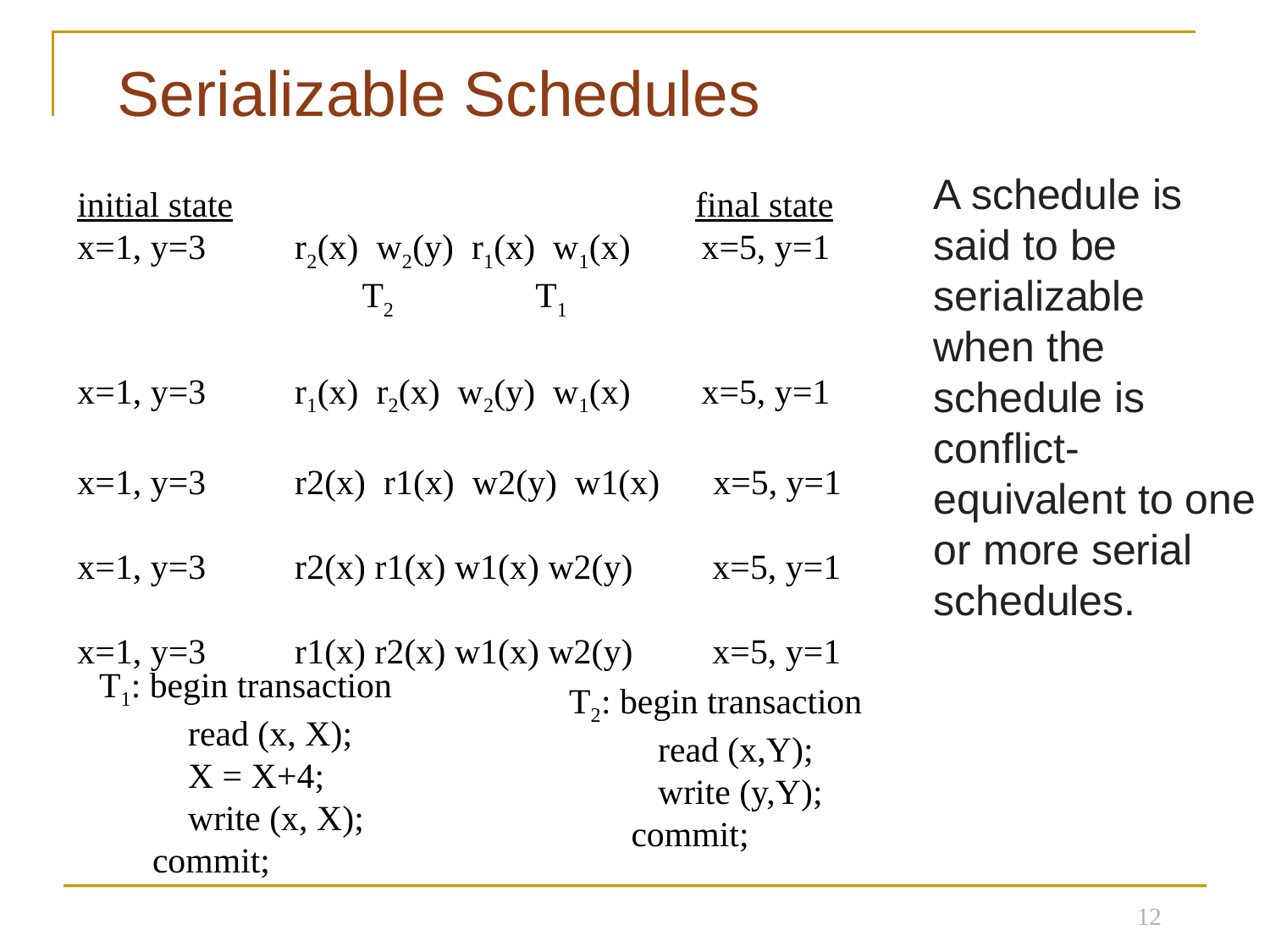

# Serializable Schedules
A schedule is said to be serializable when the schedule is conflict-equivalent to one or more serial schedules.
initial state                                                    final state
x=1, y=3          r2(x)  w2(y)  r1(x)  w1(x)        x=5, y=1
                                T2                T1

x=1, y=3          r1(x)  r2(x)  w2(y)  w1(x)        x=5, y=1

x=1, y=3          r2(x)  r1(x)  w2(y)  w1(x)      x=5, y=1

x=1, y=3          r2(x) r1(x) w1(x) w2(y)	x=5, y=1

x=1, y=3          r1(x) r2(x) w1(x) w2(y)	x=5, y=1

T1: begin transaction
          read (x, X);
          X = X+4;
          write (x, X);
      commit;
T2: begin transaction
          read (x,Y);
          write (y,Y);
       commit;
12